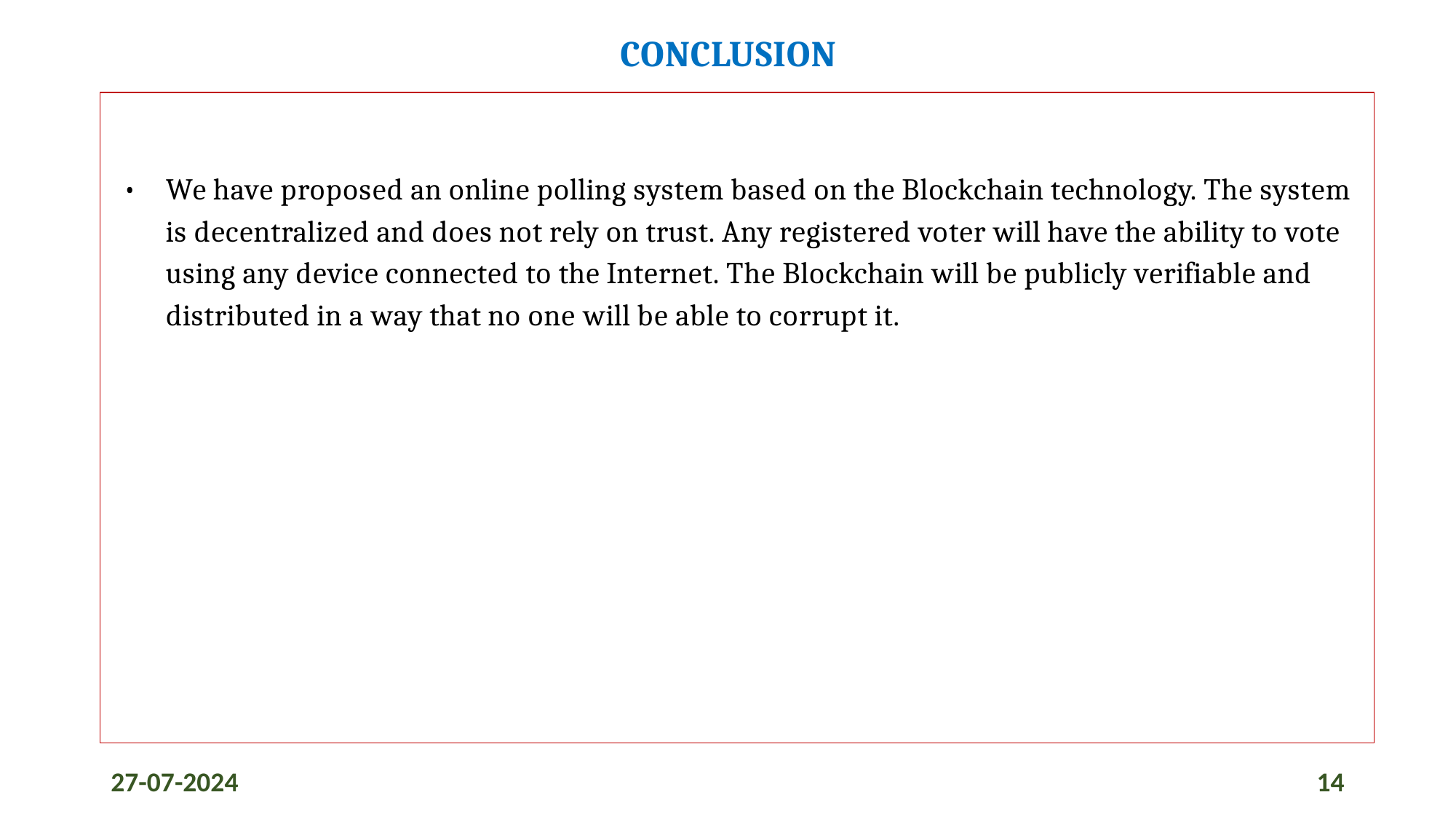

# CONCLUSION

We have proposed an online polling system based on the Blockchain technology. The system is decentralized and does not rely on trust. Any registered voter will have the ability to vote using any device connected to the Internet. The Blockchain will be publicly verifiable and distributed in a way that no one will be able to corrupt it.
27-07-2024
14